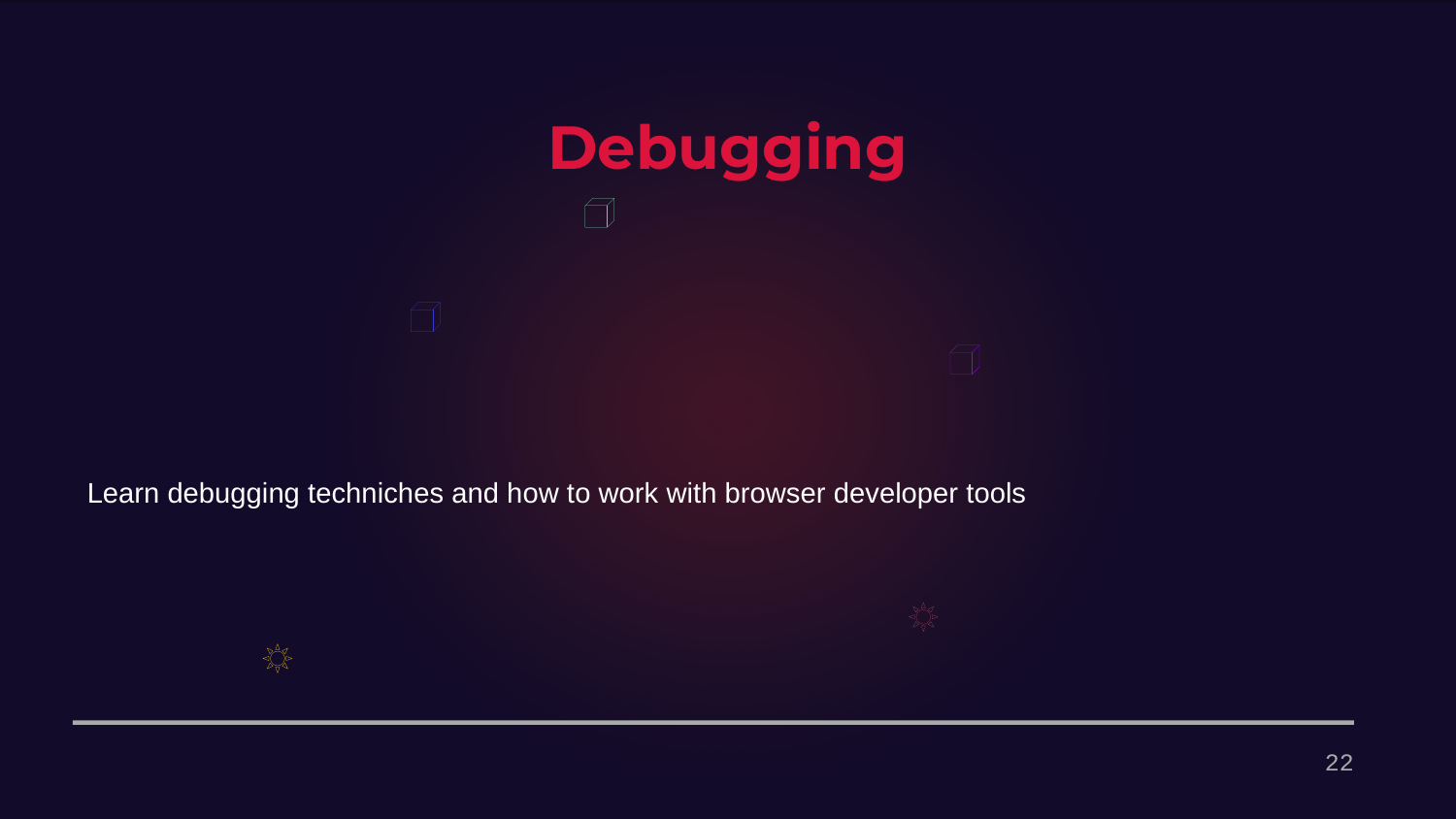

Debugging

Learn debugging techniches and how to work with browser developer tools

22